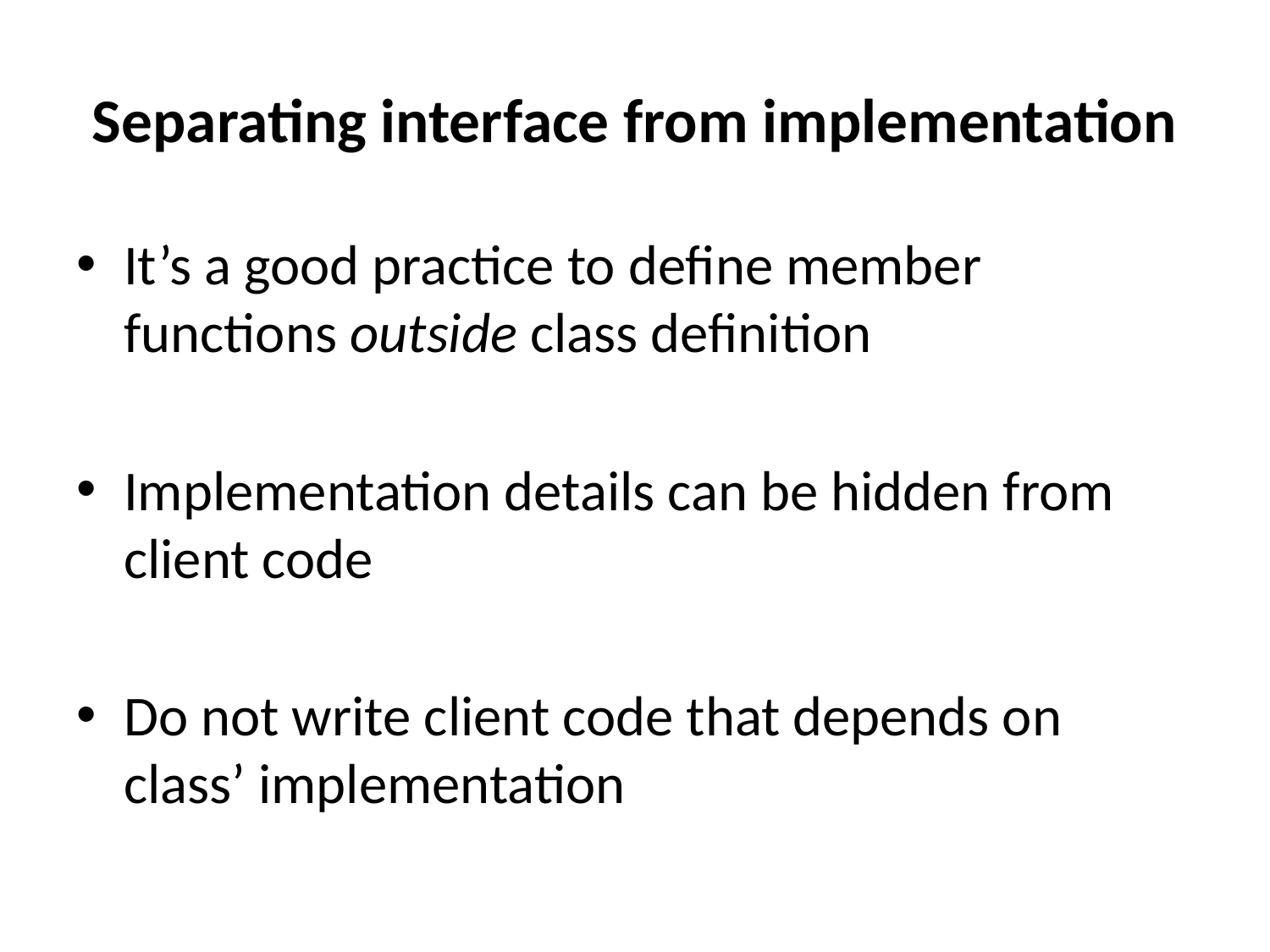

# Separating interface from implementation
It’s a good practice to define member functions outside class definition

Implementation details can be hidden from client code

Do not write client code that depends on class’ implementation